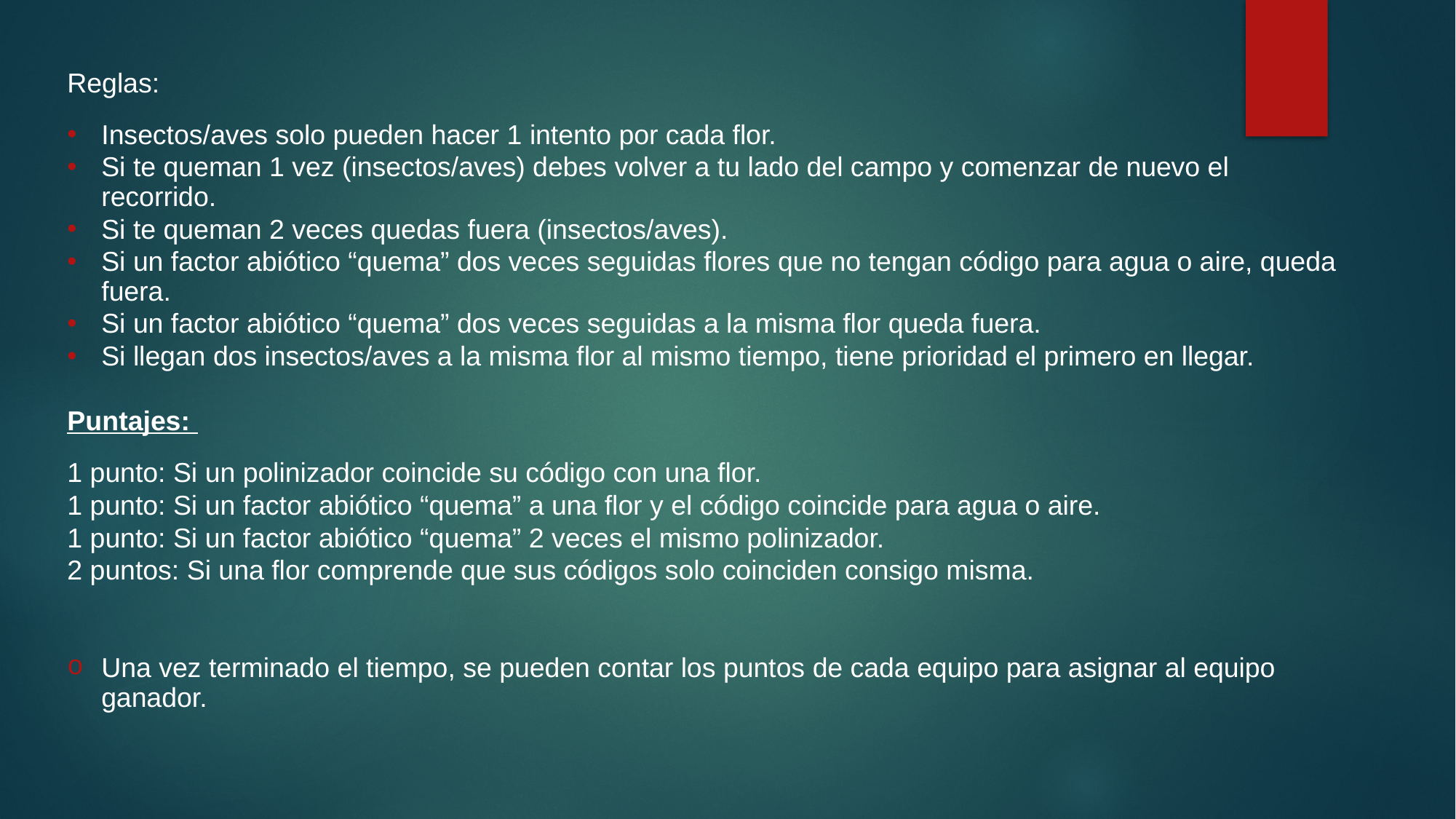

Reglas:

Insectos/aves solo pueden hacer 1 intento por cada flor.
Si te queman 1 vez (insectos/aves) debes volver a tu lado del campo y comenzar de nuevo el recorrido.
Si te queman 2 veces quedas fuera (insectos/aves).
Si un factor abiótico “quema” dos veces seguidas flores que no tengan código para agua o aire, queda fuera.
Si un factor abiótico “quema” dos veces seguidas a la misma flor queda fuera.
Si llegan dos insectos/aves a la misma flor al mismo tiempo, tiene prioridad el primero en llegar.

Puntajes:

1 punto: Si un polinizador coincide su código con una flor.
1 punto: Si un factor abiótico “quema” a una flor y el código coincide para agua o aire.
1 punto: Si un factor abiótico “quema” 2 veces el mismo polinizador.
2 puntos: Si una flor comprende que sus códigos solo coinciden consigo misma.

Una vez terminado el tiempo, se pueden contar los puntos de cada equipo para asignar al equipo ganador.